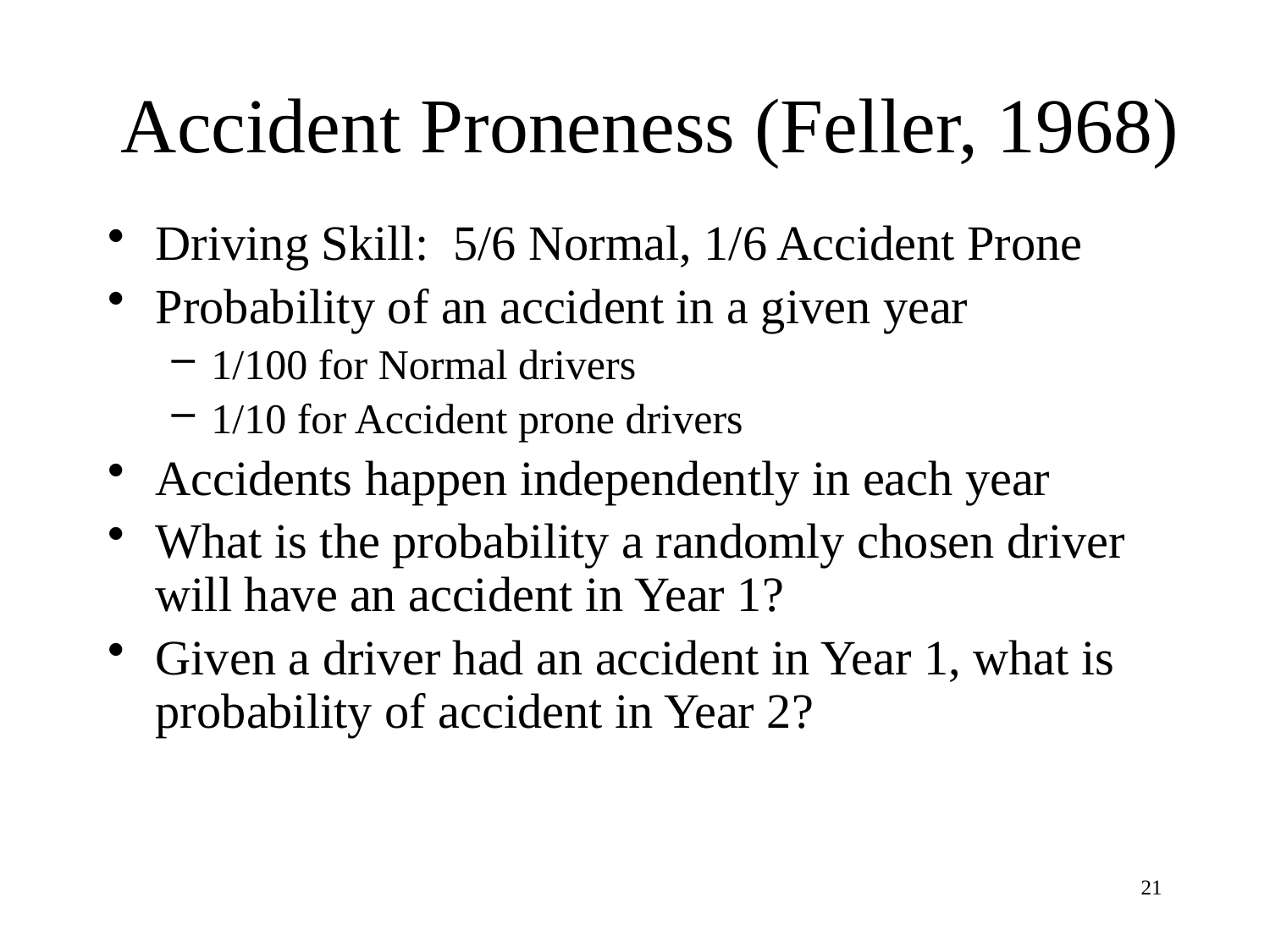

# Accident Proneness (Feller, 1968)
Driving Skill:  5/6 Normal, 1/6 Accident Prone
Probability of an accident in a given year
1/100 for Normal drivers
1/10 for Accident prone drivers
Accidents happen independently in each year
What is the probability a randomly chosen driver will have an accident in Year 1?
Given a driver had an accident in Year 1, what is probability of accident in Year 2?
21